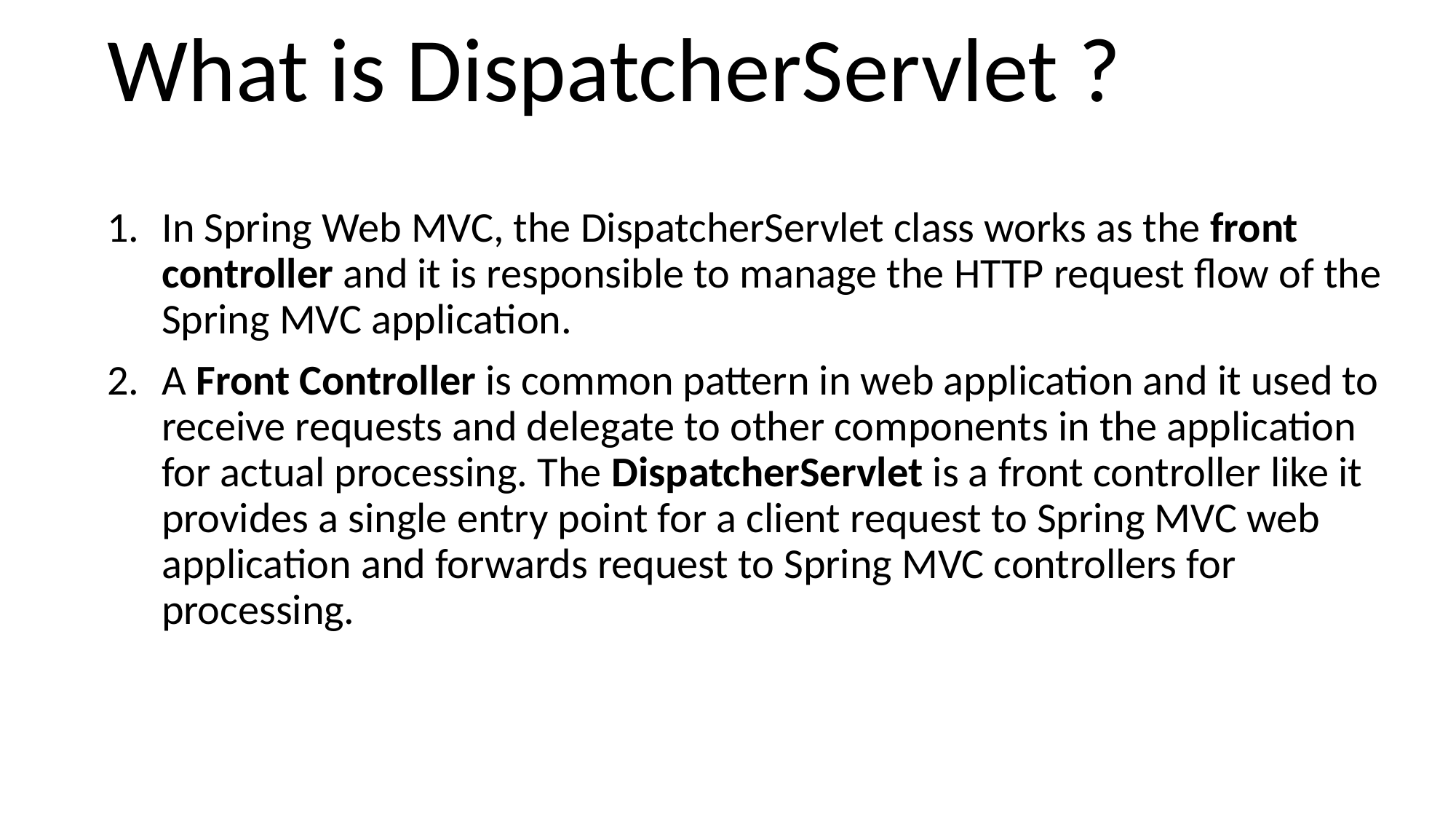

# What is DispatcherServlet ?
In Spring Web MVC, the DispatcherServlet class works as the front controller and it is responsible to manage the HTTP request flow of the Spring MVC application.
A Front Controller is common pattern in web application and it used to receive requests and delegate to other components in the application for actual processing. The DispatcherServlet is a front controller like it provides a single entry point for a client request to Spring MVC web application and forwards request to Spring MVC controllers for processing.